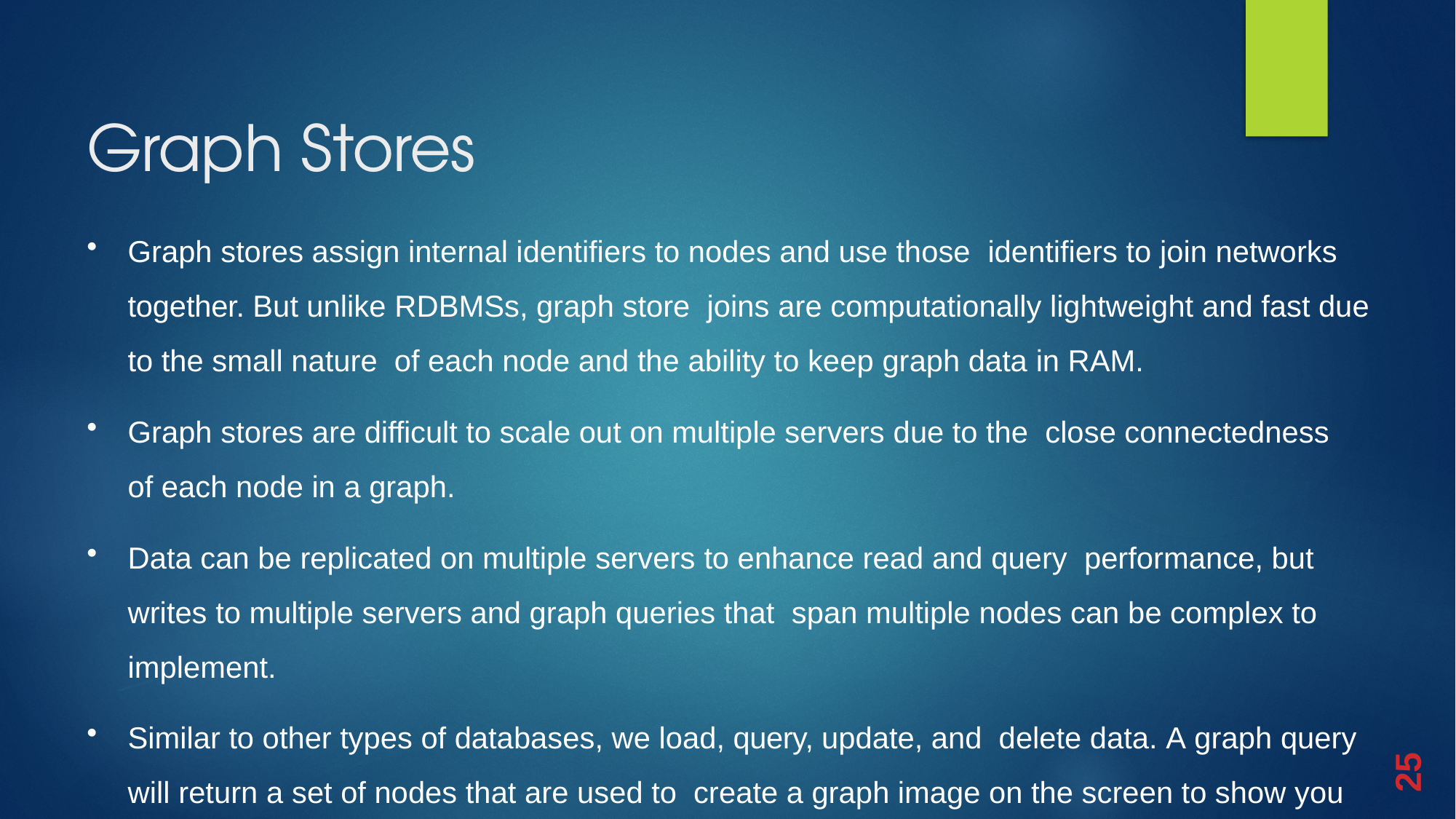

# Graph Stores
Graph stores assign internal identifiers to nodes and use those  identifiers to join networks together. But unlike RDBMSs, graph store  joins are computationally lightweight and fast due to the small nature  of each node and the ability to keep graph data in RAM.
Graph stores are difficult to scale out on multiple servers due to the  close connectedness of each node in a graph.
Data can be replicated on multiple servers to enhance read and query  performance, but writes to multiple servers and graph queries that  span multiple nodes can be complex to implement.
Similar to other types of databases, we load, query, update, and  delete data. A graph query will return a set of nodes that are used to  create a graph image on the screen to show you the relationship  between your data.
25